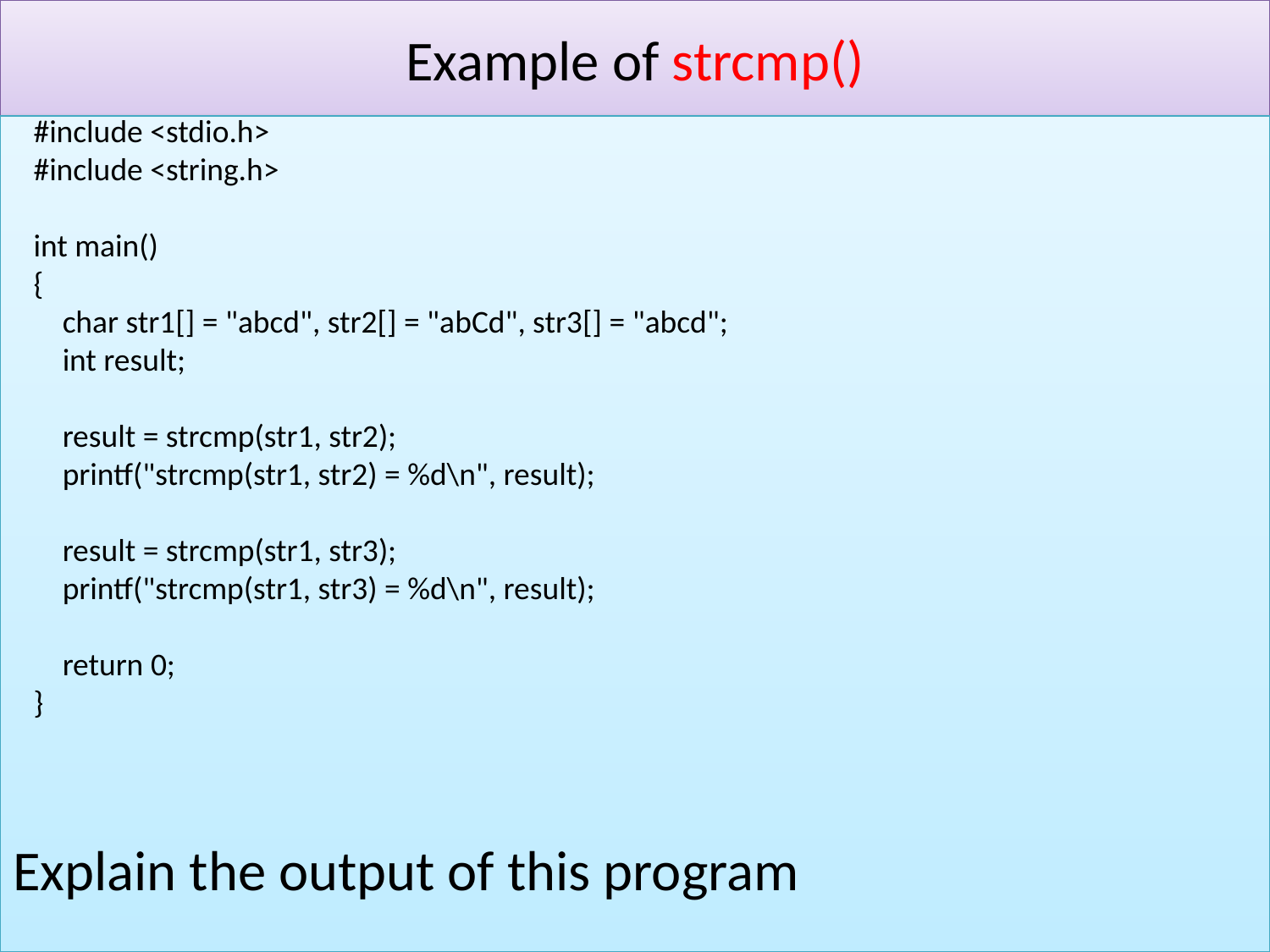

# Example of strcmp()
#include <stdio.h>
#include <string.h>

int main()
{
    char str1[] = "abcd", str2[] = "abCd", str3[] = "abcd";
    int result;

    result = strcmp(str1, str2);
    printf("strcmp(str1, str2) = %d\n", result);

    result = strcmp(str1, str3);
    printf("strcmp(str1, str3) = %d\n", result);

    return 0;
}

Explain the output of this program